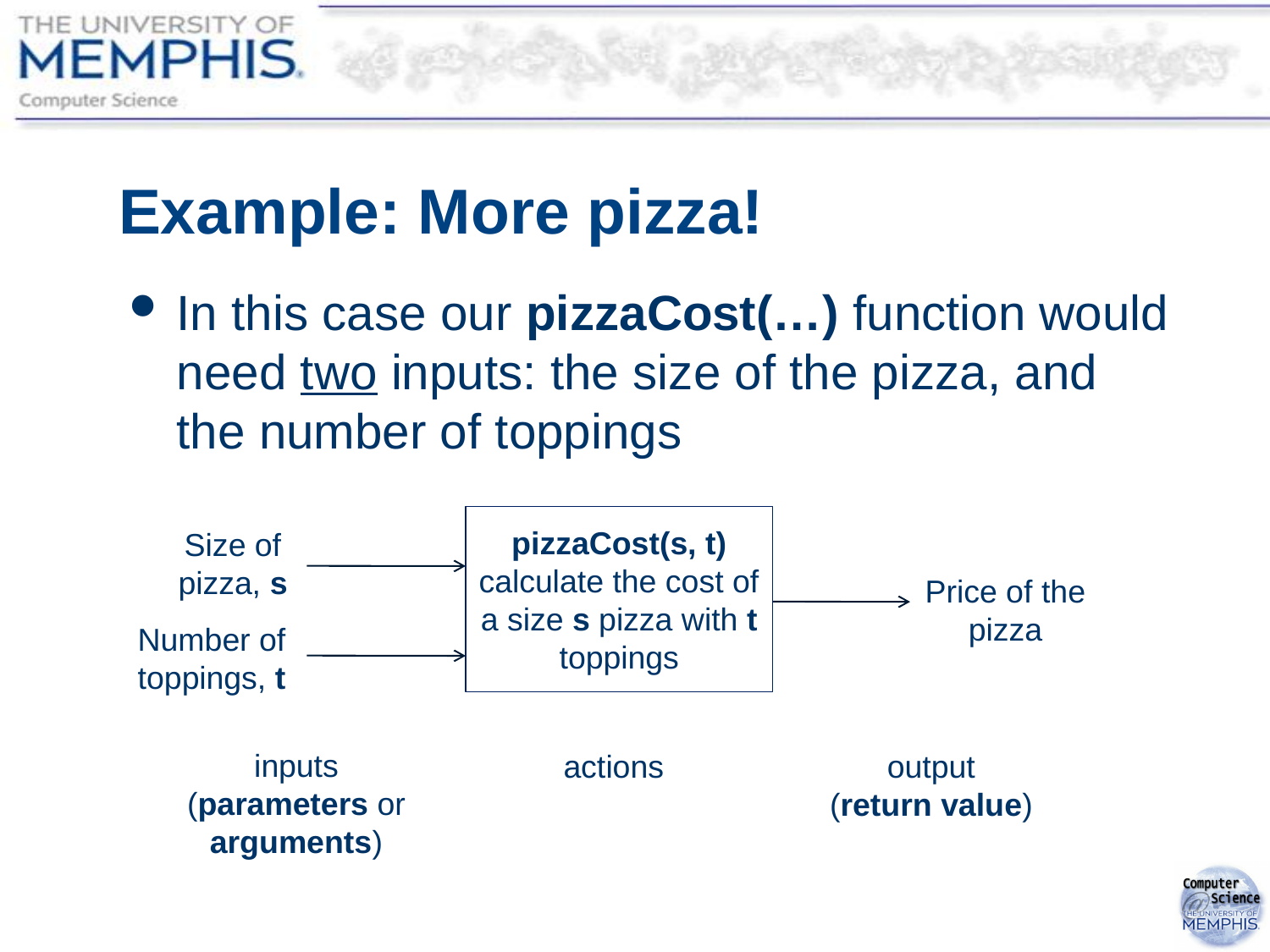

# Example: More pizza!
In this case our pizzaCost(…) function would need two inputs: the size of the pizza, and the number of toppings
pizzaCost(s, t)
calculate the cost of a size s pizza with t toppings
Size of pizza, s
Price of the pizza
Number of toppings, t
inputs
(parameters or arguments)
actions
output
(return value)